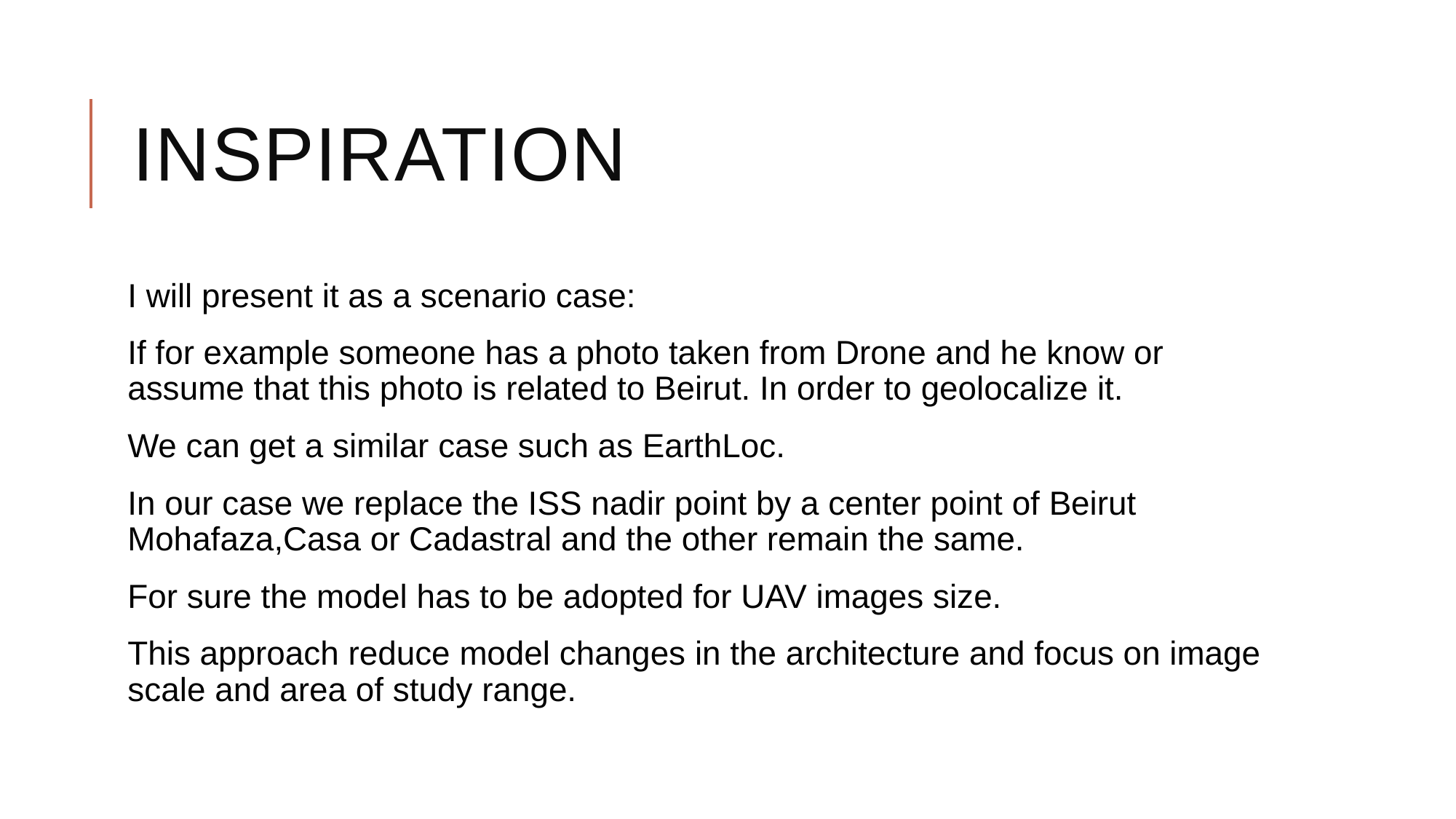

# Inspiration
I will present it as a scenario case:
If for example someone has a photo taken from Drone and he know or assume that this photo is related to Beirut. In order to geolocalize it.
We can get a similar case such as EarthLoc.
In our case we replace the ISS nadir point by a center point of Beirut Mohafaza,Casa or Cadastral and the other remain the same.
For sure the model has to be adopted for UAV images size.
This approach reduce model changes in the architecture and focus on image scale and area of study range.